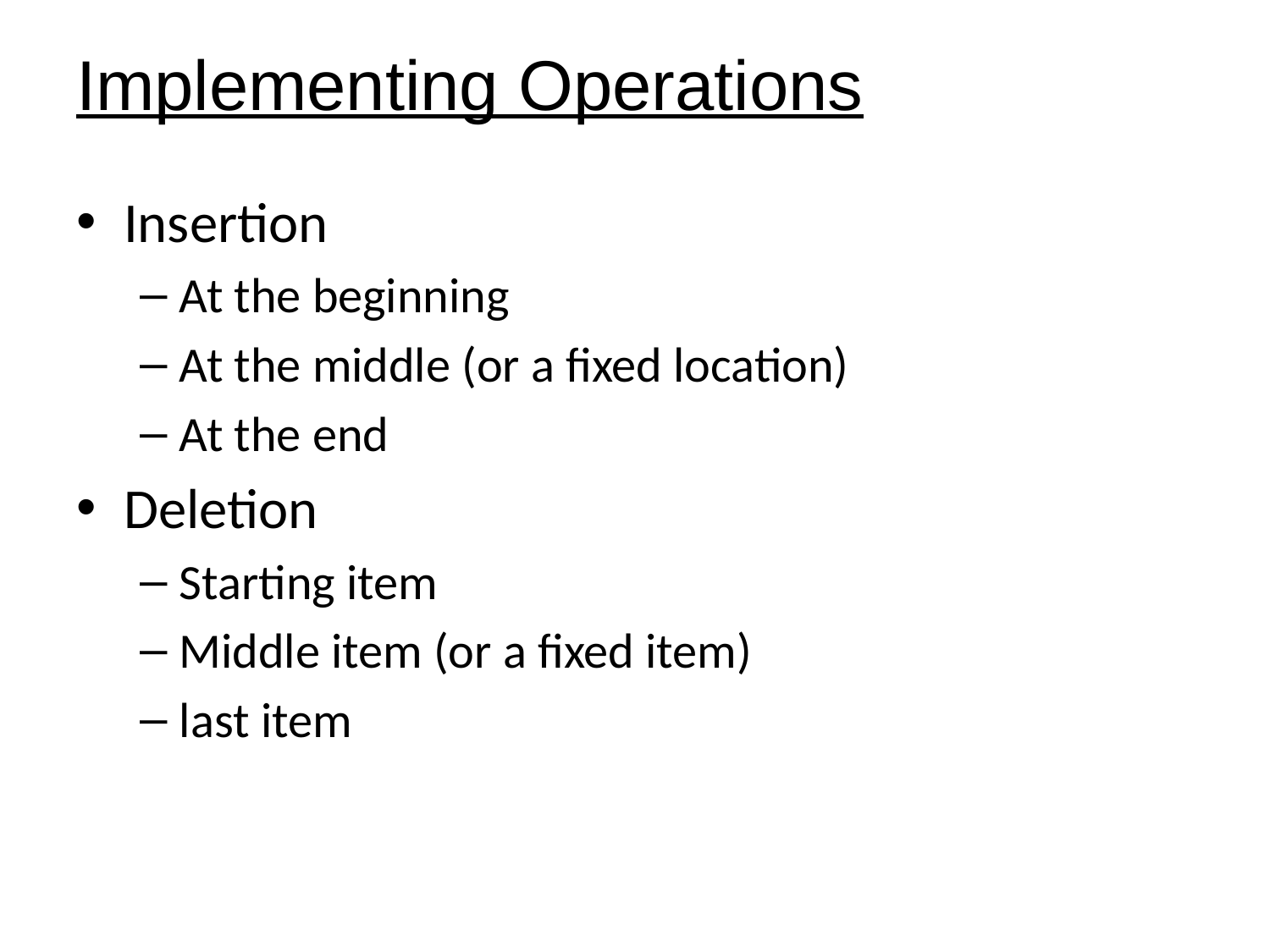

# Implementing Operations
Insertion
At the beginning
At the middle (or a fixed location)
At the end
Deletion
Starting item
Middle item (or a fixed item)
last item